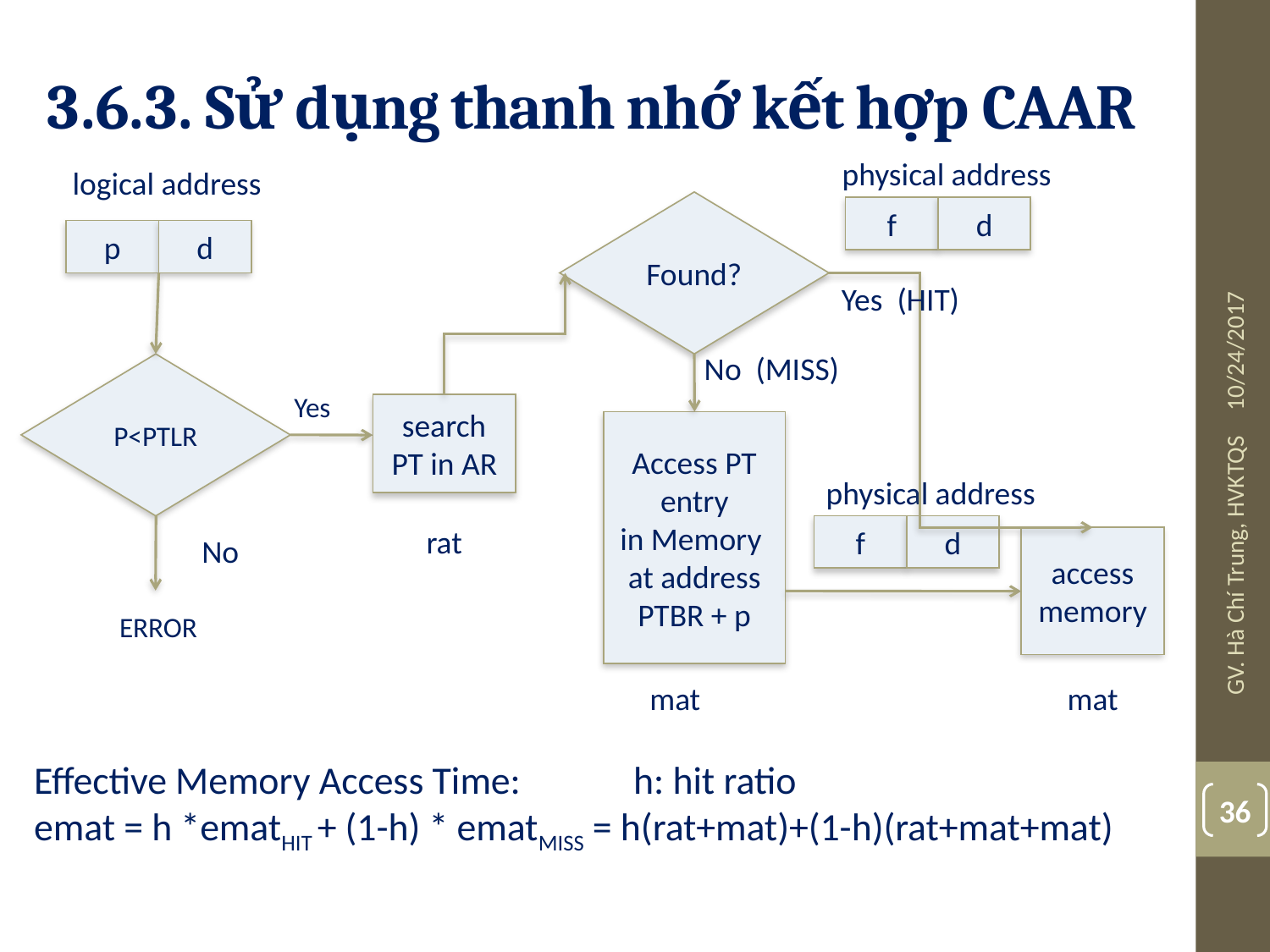

# 3.6.3. Sử dụng thanh nhớ kết hợp CAAR
physical address
logical address
Found?
f
d
p
d
Yes  (HIT)
No  (MISS)
P<PTLR
Yes
search PT in AR
Access PT entry
in Memory  at address
PTBR + p
physical address
f
d
access memory
mat
mat
rat
No
ERROR
Effective Memory Access Time:             h: hit ratio
emat = h *ematHIT + (1-h) * ematMISS = h(rat+mat)+(1-h)(rat+mat+mat)
10/24/2017
GV. Hà Chí Trung, HVKTQS
36